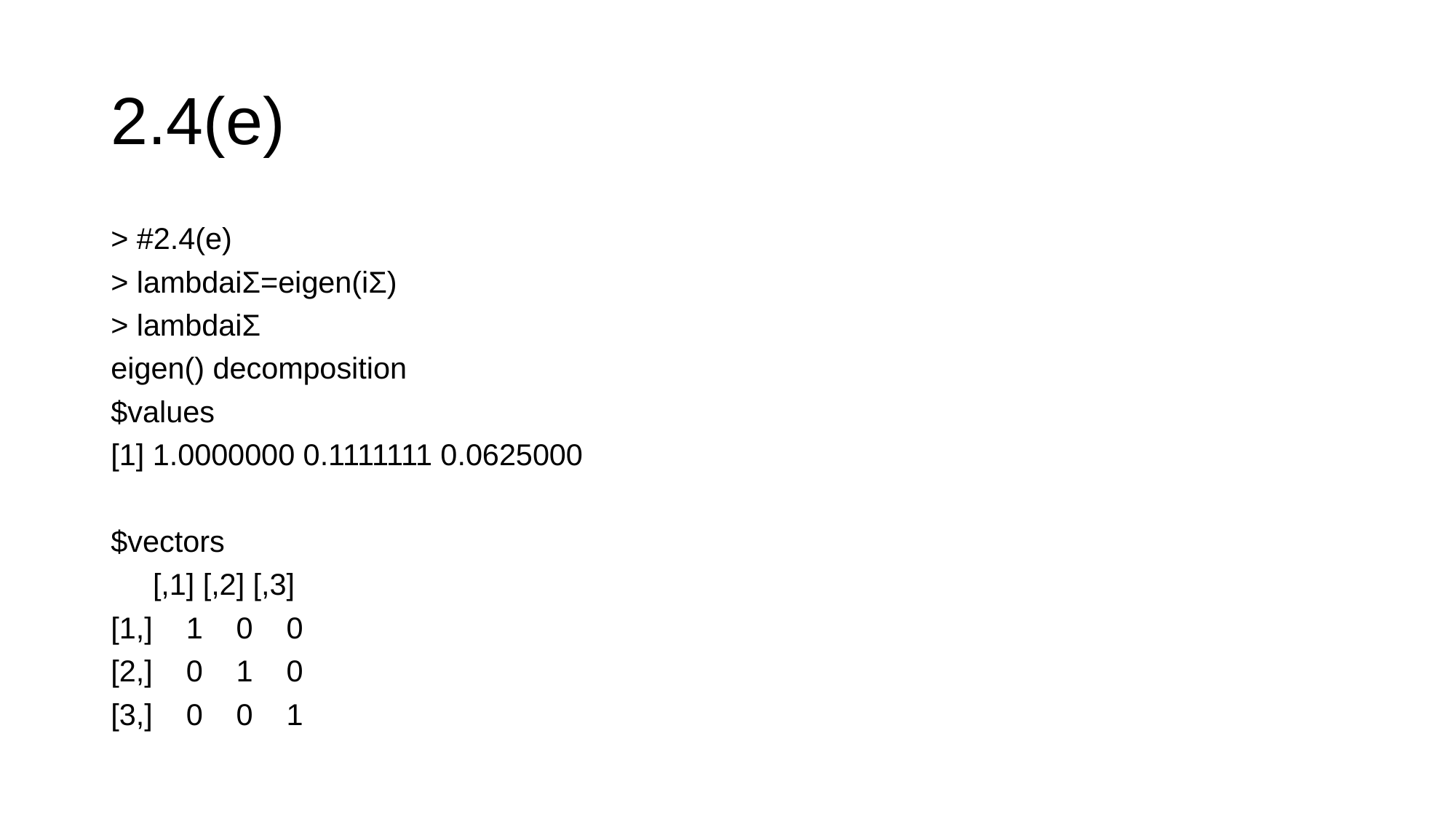

# 2.4(e)
> #2.4(e)
> lambdaiΣ=eigen(iΣ)
> lambdaiΣ
eigen() decomposition
$values
[1] 1.0000000 0.1111111 0.0625000

$vectors
     [,1] [,2] [,3]
[1,]    1    0    0
[2,]    0    1    0
[3,]    0    0    1